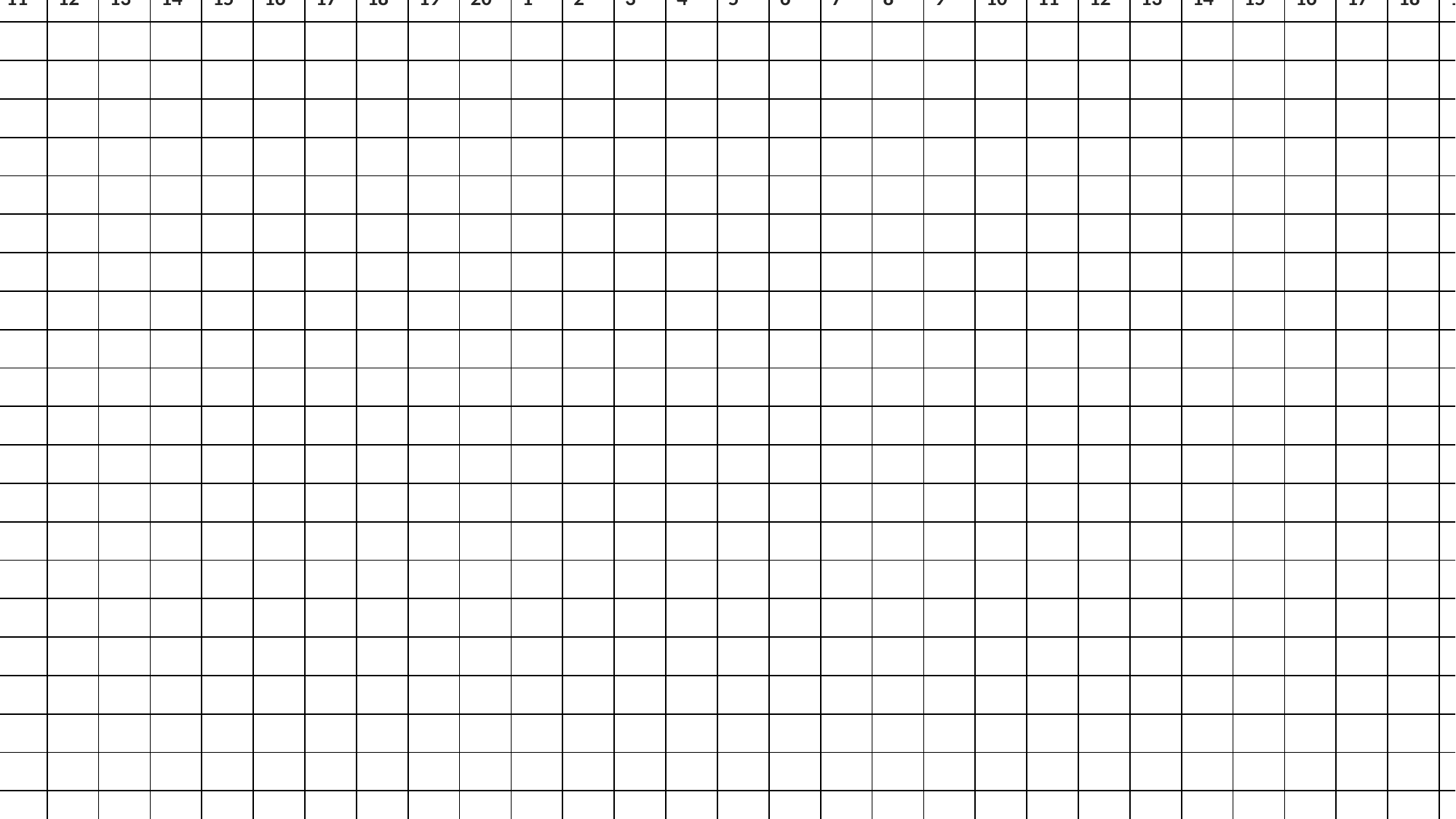

|  | 1 | 2 | 3 | 4 | 5 | 6 | 7 | 8 | 9 | 10 | 11 | 12 | 13 | 14 | 15 | 16 | 17 | 18 | 19 | 20 | 1 | 2 | 3 | 4 | 5 | 6 | 7 | 8 | 9 | 10 | 11 | 12 | 13 | 14 | 15 | 16 | 17 | 18 | 19 | 20 |  |
| --- | --- | --- | --- | --- | --- | --- | --- | --- | --- | --- | --- | --- | --- | --- | --- | --- | --- | --- | --- | --- | --- | --- | --- | --- | --- | --- | --- | --- | --- | --- | --- | --- | --- | --- | --- | --- | --- | --- | --- | --- | --- |
| 16B |  |  |  |  |  |  |  |  |  |  |  |  |  |  |  |  |  |  |  |  |  |  |  |  |  |  |  |  |  |  |  |  |  |  |  |  |  |  |  |  | 1B |
| 16A |  |  |  |  |  |  |  |  |  |  |  |  |  |  |  |  |  |  |  |  |  |  |  |  |  |  |  |  |  |  |  |  |  |  |  |  |  |  |  |  | 1A |
| 26B |  |  |  |  |  |  |  |  |  |  |  |  |  |  |  |  |  |  |  |  |  |  |  |  |  |  |  |  |  |  |  |  |  |  |  |  |  |  |  |  | 2B |
| 26A |  |  |  |  |  |  |  |  |  |  |  |  |  |  |  |  |  |  |  |  |  |  |  |  |  |  |  |  |  |  |  |  |  |  |  |  |  |  |  |  | 2A |
| 25B |  |  |  |  |  |  |  |  |  |  |  |  |  |  |  |  |  |  |  |  |  |  |  |  |  |  |  |  |  |  |  |  |  |  |  |  |  |  |  |  | 3B |
| 25A |  |  |  |  |  |  |  |  |  |  |  |  |  |  |  |  |  |  |  |  |  |  |  |  |  |  |  |  |  |  |  |  |  |  |  |  |  |  |  |  | 3A |
| 24B |  |  |  |  |  |  |  |  |  |  |  |  |  |  |  |  |  |  |  |  |  |  |  |  |  |  |  |  |  |  |  |  |  |  |  |  |  |  |  |  | 4B |
| 24A |  |  |  |  |  |  |  |  |  |  |  |  |  |  |  |  |  |  |  |  |  |  |  |  |  |  |  |  |  |  |  |  |  |  |  |  |  |  |  |  | 4A |
| 23B |  |  |  |  |  |  |  |  |  |  |  |  |  |  |  |  |  |  |  |  |  |  |  |  |  |  |  |  |  |  |  |  |  |  |  |  |  |  |  |  | 5B |
| 23A |  |  |  |  |  |  |  |  |  |  |  |  |  |  |  |  |  |  |  |  |  |  |  |  |  |  |  |  |  |  |  |  |  |  |  |  |  |  |  |  | 5A |
| 15B |  |  |  |  |  |  |  |  |  |  |  |  |  |  |  |  |  |  |  |  |  |  |  |  |  |  |  |  |  |  |  |  |  |  |  |  |  |  |  |  | 6B |
| 15A |  |  |  |  |  |  |  |  |  |  |  |  |  |  |  |  |  |  |  |  |  |  |  |  |  |  |  |  |  |  |  |  |  |  |  |  |  |  |  |  | 6A |
| 14B |  |  |  |  |  |  |  |  |  |  |  |  |  |  |  |  |  |  |  |  |  |  |  |  |  |  |  |  |  |  |  |  |  |  |  |  |  |  |  |  | 7B |
| 14A |  |  |  |  |  |  |  |  |  |  |  |  |  |  |  |  |  |  |  |  |  |  |  |  |  |  |  |  |  |  |  |  |  |  |  |  |  |  |  |  | 7A |
| 22B |  |  |  |  |  |  |  |  |  |  |  |  |  |  |  |  |  |  |  |  |  |  |  |  |  |  |  |  |  |  |  |  |  |  |  |  |  |  |  |  | 8B |
| 22A |  |  |  |  |  |  |  |  |  |  |  |  |  |  |  |  |  |  |  |  |  |  |  |  |  |  |  |  |  |  |  |  |  |  |  |  |  |  |  |  | 8A |
| 21B |  |  |  |  |  |  |  |  |  |  |  |  |  |  |  |  |  |  |  |  |  |  |  |  |  |  |  |  |  |  |  |  |  |  |  |  |  |  |  |  | 9B |
| 21A |  |  |  |  |  |  |  |  |  |  |  |  |  |  |  |  |  |  |  |  |  |  |  |  |  |  |  |  |  |  |  |  |  |  |  |  |  |  |  |  | 9A |
| 20B |  |  |  |  |  |  |  |  |  |  |  |  |  |  |  |  |  |  |  |  |  |  |  |  |  |  |  |  |  |  |  |  |  |  |  |  |  |  |  |  | 10B |
| 20A |  |  |  |  |  |  |  |  |  |  |  |  |  |  |  |  |  |  |  |  |  |  |  |  |  |  |  |  |  |  |  |  |  |  |  |  |  |  |  |  | 10A |
| 19B |  |  |  |  |  |  |  |  |  |  |  |  |  |  |  |  |  |  |  |  |  |  |  |  |  |  |  |  |  |  |  |  |  |  |  |  |  |  |  |  | 11B |
| 19A |  |  |  |  |  |  |  |  |  |  |  |  |  |  |  |  |  |  |  |  |  |  |  |  |  |  |  |  |  |  |  |  |  |  |  |  |  |  |  |  | 11A |
| 17B |  |  |  |  |  |  |  |  |  |  |  |  |  |  |  |  |  |  |  |  |  |  |  |  |  |  |  |  |  |  |  |  |  |  |  |  |  |  |  |  | 12B |
| 17A |  |  |  |  |  |  |  |  |  |  |  |  |  |  |  |  |  |  |  |  |  |  |  |  |  |  |  |  |  |  |  |  |  |  |  |  |  |  |  |  | 12A |
| 18B |  |  |  |  |  |  |  |  |  |  |  |  |  |  |  |  |  |  |  |  |  |  |  |  |  |  |  |  |  |  |  |  |  |  |  |  |  |  |  |  | 13B |
| 18A |  |  |  |  |  |  |  |  |  |  |  |  |  |  |  |  |  |  |  |  |  |  |  |  |  |  |  |  |  |  |  |  |  |  |  |  |  |  |  |  | 13A |
|  | 1 | 2 | 3 | 4 | 5 | 6 | 7 | 8 | 9 | 10 | 11 | 12 | 13 | 14 | 15 | 16 | 17 | 18 | 19 | 20 | 1 | 2 | 3 | 4 | 5 | 6 | 7 | 8 | 9 | 10 | 11 | 12 | 13 | 14 | 15 | 16 | 17 | 18 | 19 | 20 |  |